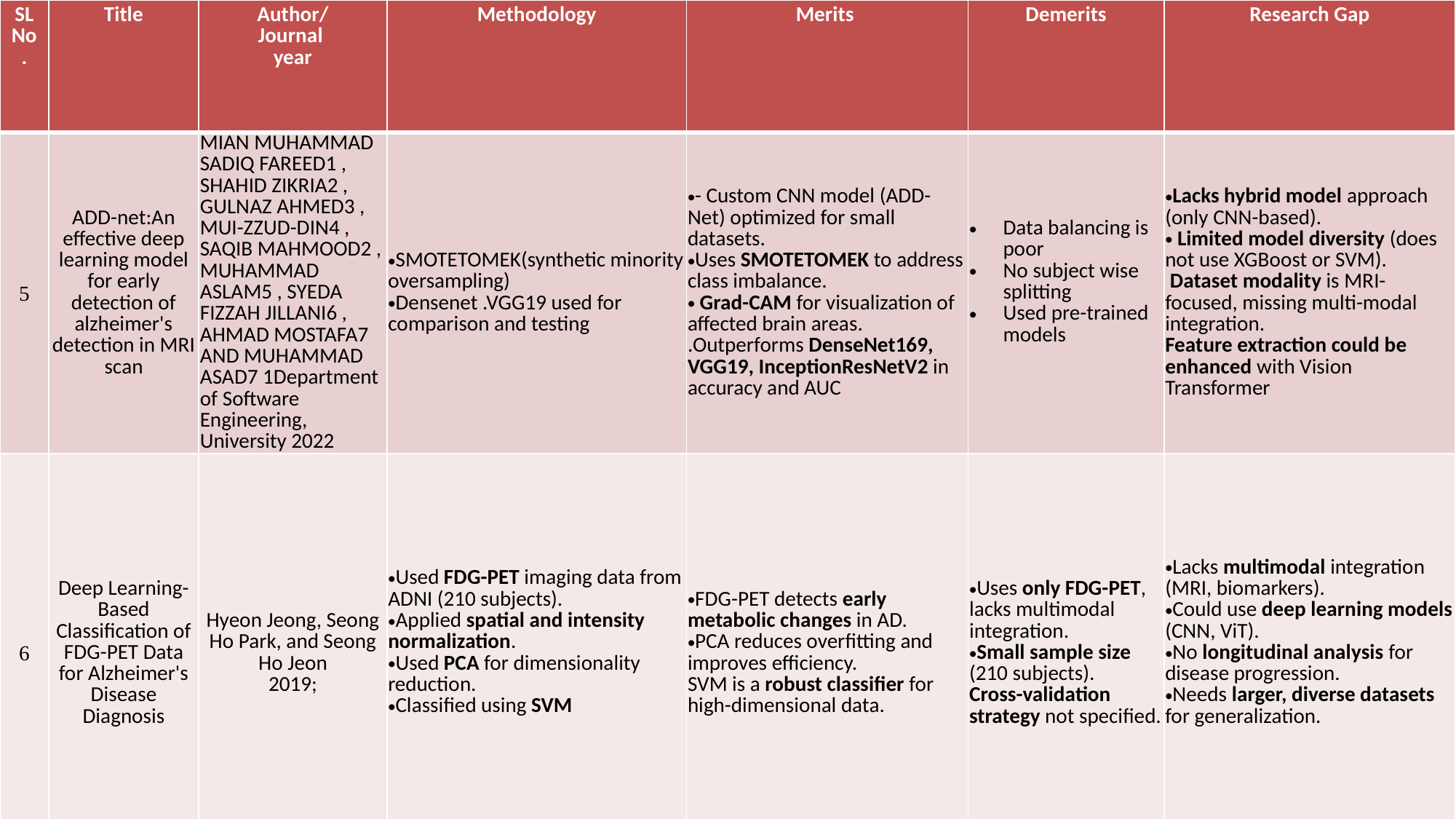

| SL No. | Title | Author/ Journal  year | Methodology | Merits | Demerits | Research Gap |
| --- | --- | --- | --- | --- | --- | --- |
| 5 | ADD-net:An effective deep learning model for early detection of alzheimer's detection in MRI scan | MIAN MUHAMMAD SADIQ FAREED1 , SHAHID ZIKRIA2 , GULNAZ AHMED3 , MUI-ZZUD-DIN4 , SAQIB MAHMOOD2 , MUHAMMAD ASLAM5 , SYEDA FIZZAH JILLANI6 , AHMAD MOSTAFA7 AND MUHAMMAD ASAD7 1Department of Software Engineering, University 2022 | SMOTETOMEK(synthetic minority oversampling) Densenet .VGG19 used for comparison and testing | - Custom CNN model (ADD-Net) optimized for small datasets. Uses SMOTETOMEK to address class imbalance. Grad-CAM for visualization of affected brain areas. .Outperforms DenseNet169, VGG19, InceptionResNetV2 in accuracy and AUC | Data balancing is poor No subject wise splitting Used pre-trained models | Lacks hybrid model approach (only CNN-based). Limited model diversity (does not use XGBoost or SVM). Dataset modality is MRI-focused, missing multi-modal integration. Feature extraction could be enhanced with Vision Transformer |
| 6 | Deep Learning-Based Classification of FDG-PET Data for Alzheimer's Disease Diagnosis | Hyeon Jeong, Seong Ho Park, and Seong Ho Jeon 2019; | Used FDG-PET imaging data from ADNI (210 subjects). Applied spatial and intensity normalization. Used PCA for dimensionality reduction. Classified using SVM | FDG-PET detects early metabolic changes in AD. PCA reduces overfitting and improves efficiency. SVM is a robust classifier for high-dimensional data. | Uses only FDG-PET, lacks multimodal integration. Small sample size (210 subjects). Cross-validation strategy not specified. | Lacks multimodal integration (MRI, biomarkers). Could use deep learning models (CNN, ViT). No longitudinal analysis for disease progression. Needs larger, diverse datasets for generalization. |